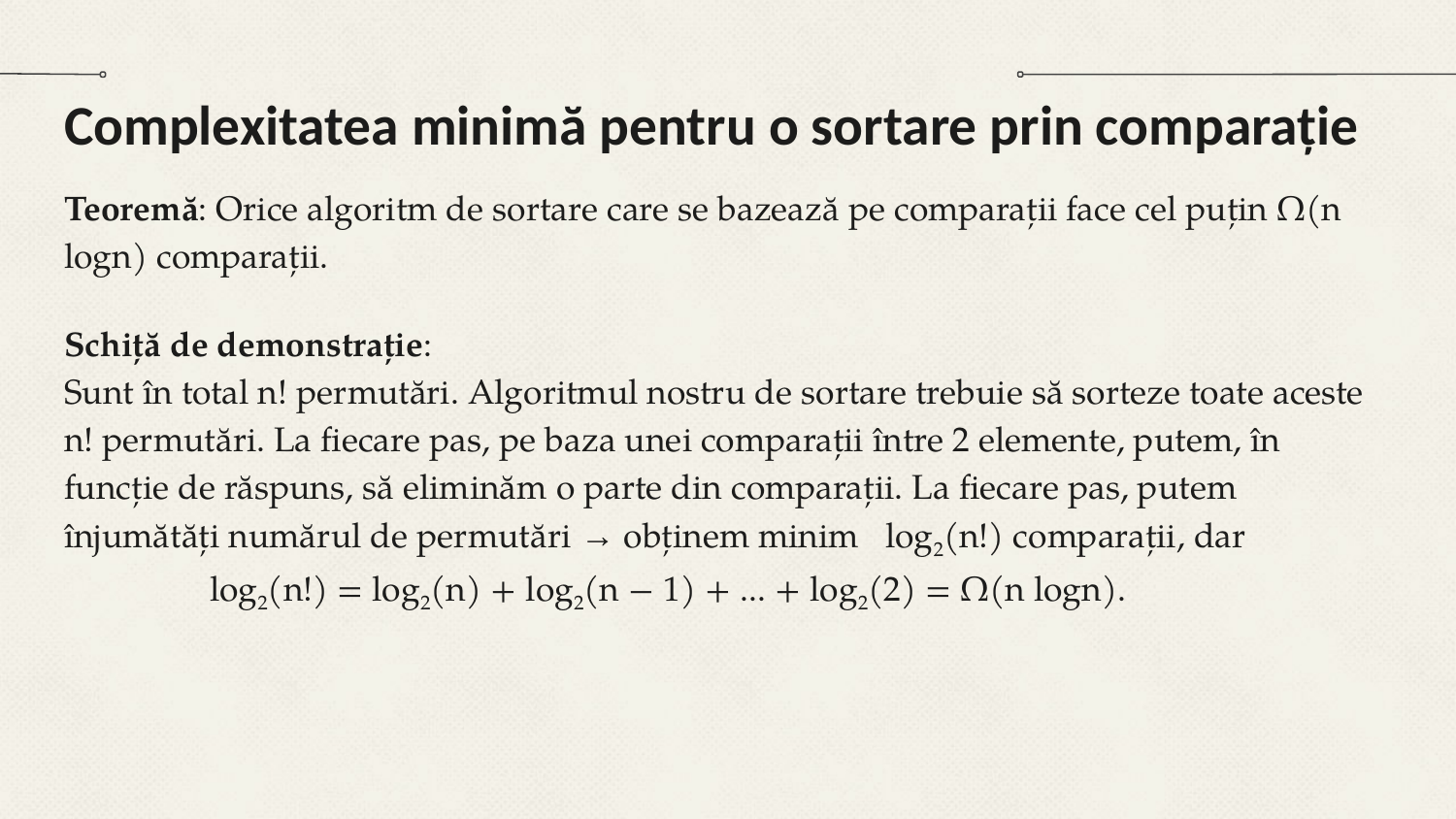

# Complexitatea minimă pentru o sortare prin comparație
Teoremă: Orice algoritm de sortare care se bazează pe comparații face cel puțin Ω(n logn) comparații.
Schiță de demonstrație:
Sunt în total n! permutări. Algoritmul nostru de sortare trebuie să sorteze toate aceste n! permutări. La fiecare pas, pe baza unei comparații între 2 elemente, putem, în funcție de răspuns, să eliminăm o parte din comparații. La fiecare pas, putem înjumătăți numărul de permutări → obținem minim   log2(n!) comparații, dar
log2(n!) = log2(n) + log2(n − 1) + ... + log2(2) = Ω(n logn).